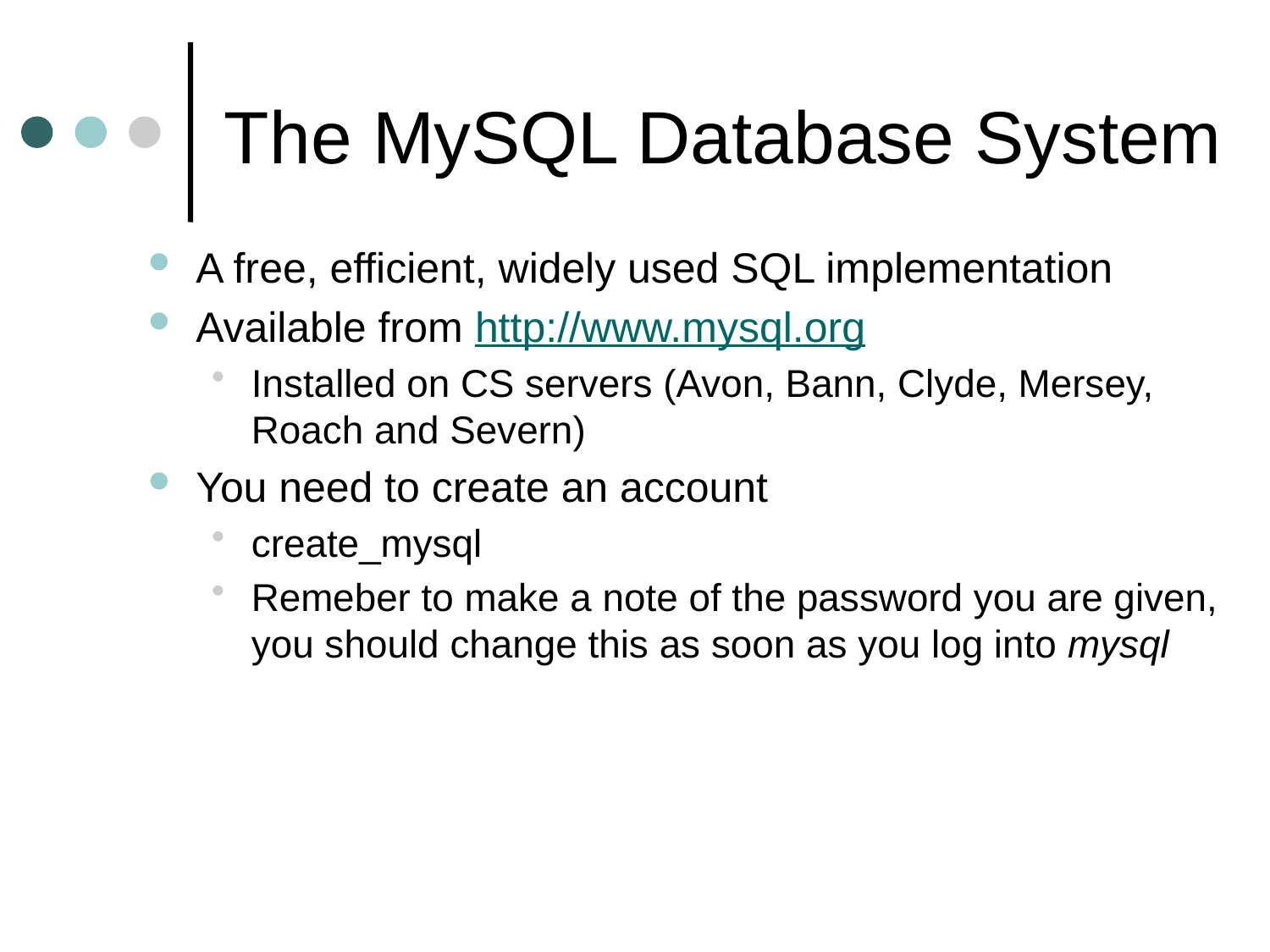

# The MySQL Database System
A free, efficient, widely used SQL implementation
Available from http://www.mysql.org
Installed on CS servers (Avon, Bann, Clyde, Mersey, Roach and Severn)
You need to create an account
create_mysql
Remeber to make a note of the password you are given, you should change this as soon as you log into mysql